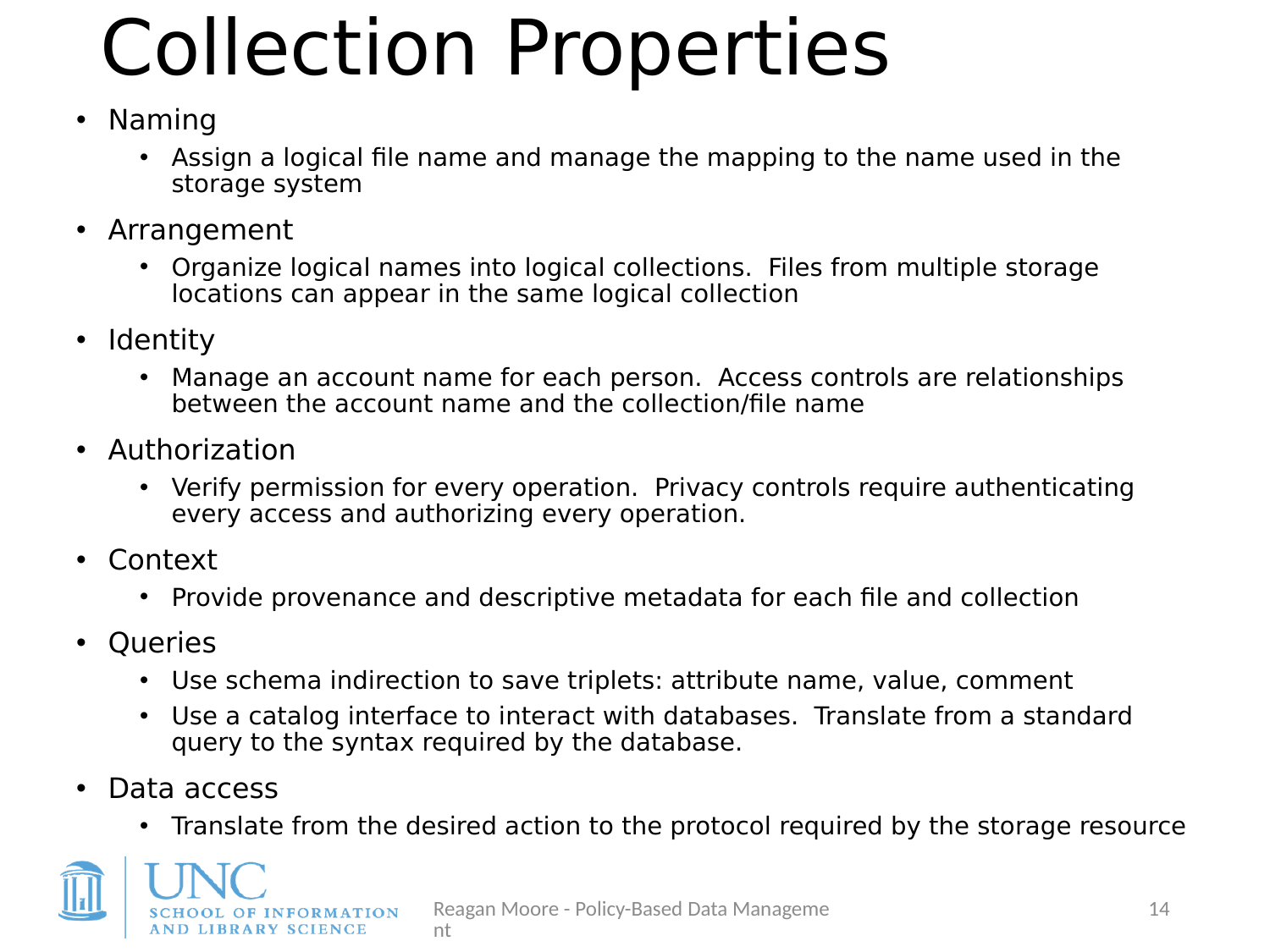

# Collection Properties
Naming
Assign a logical file name and manage the mapping to the name used in the storage system
Arrangement
Organize logical names into logical collections.  Files from multiple storage locations can appear in the same logical collection
Identity
Manage an account name for each person.  Access controls are relationships between the account name and the collection/file name
Authorization
Verify permission for every operation.  Privacy controls require authenticating every access and authorizing every operation.
Context
Provide provenance and descriptive metadata for each file and collection
Queries
Use schema indirection to save triplets: attribute name, value, comment
Use a catalog interface to interact with databases.  Translate from a standard query to the syntax required by the database.
Data access
Translate from the desired action to the protocol required by the storage resource
Reagan Moore - Policy-Based Data Management
14